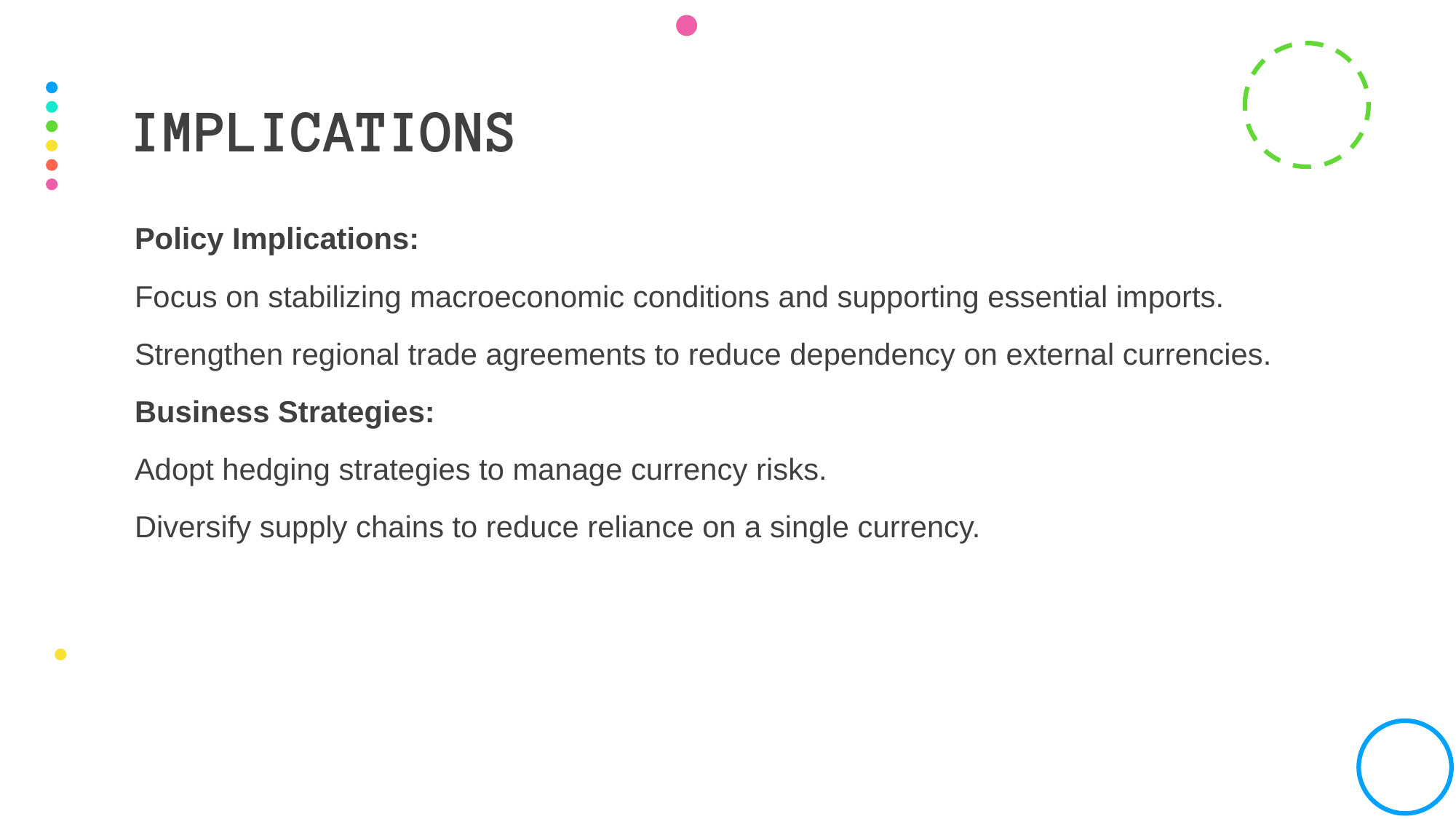

# Implications
Policy Implications:
Focus on stabilizing macroeconomic conditions and supporting essential imports.
Strengthen regional trade agreements to reduce dependency on external currencies.
Business Strategies:
Adopt hedging strategies to manage currency risks.
Diversify supply chains to reduce reliance on a single currency.